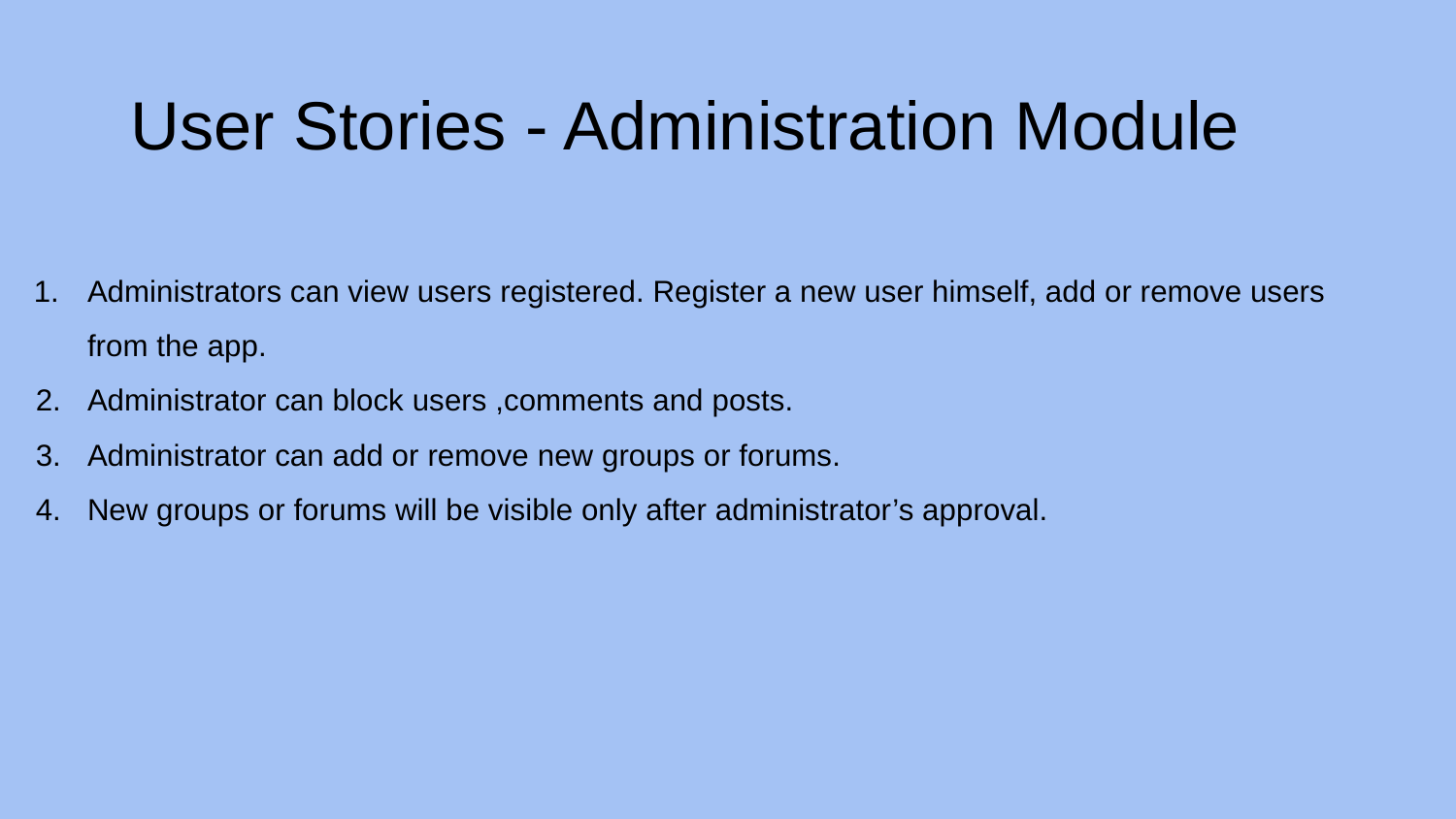

User Stories - Administration Module
Administrators can view users registered. Register a new user himself, add or remove users from the app.
Administrator can block users ,comments and posts.
Administrator can add or remove new groups or forums.
New groups or forums will be visible only after administrator’s approval.